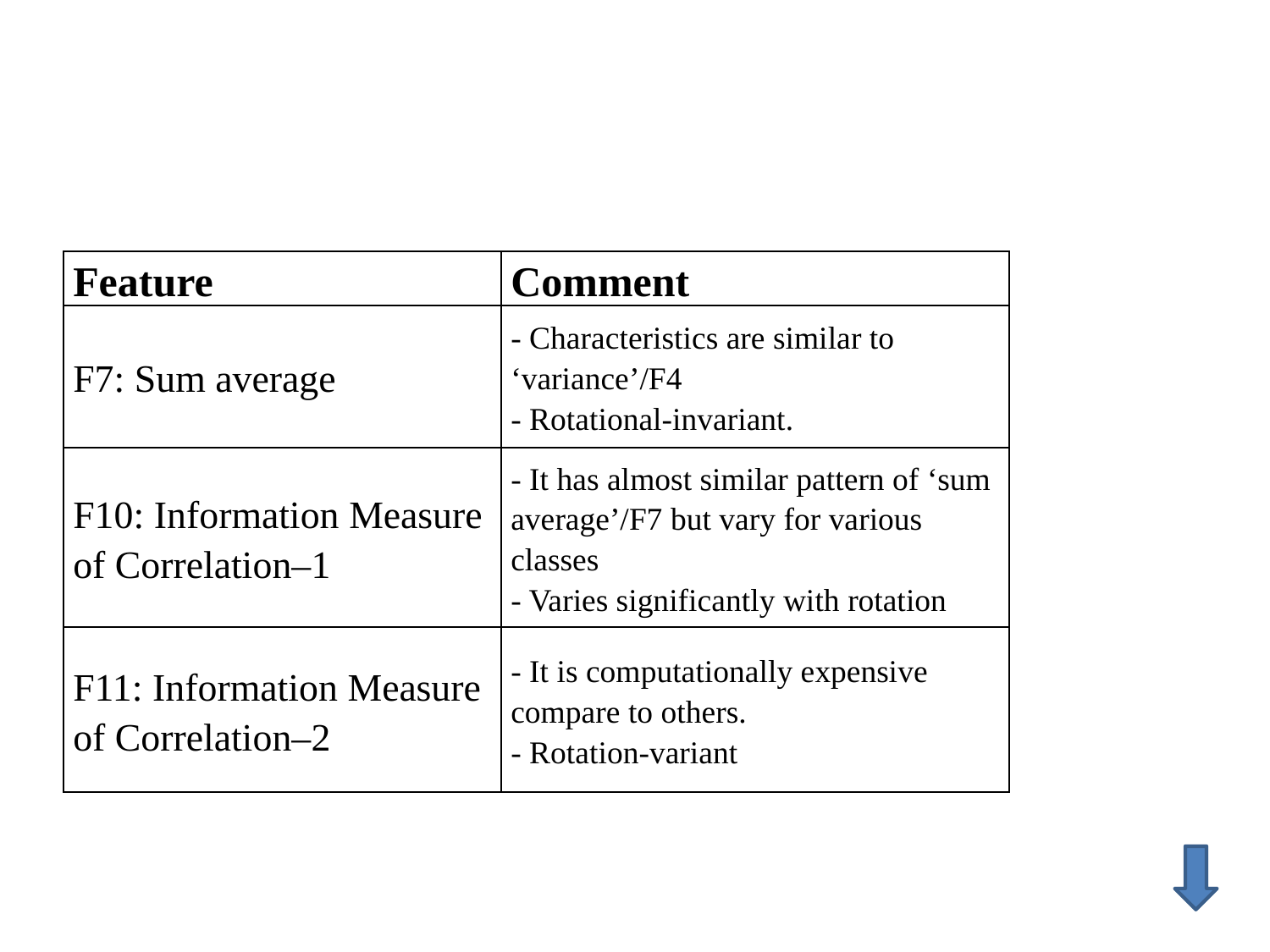

#
| Feature | Comment |
| --- | --- |
| F7: Sum average | - Characteristics are similar to ‘variance’/F4 - Rotational-invariant. |
| F10: Information Measure of Correlation–1 | - It has almost similar pattern of ‘sum average’/F7 but vary for various classes - Varies significantly with rotation |
| F11: Information Measure of Correlation–2 | - It is computationally expensive compare to others. - Rotation-variant |